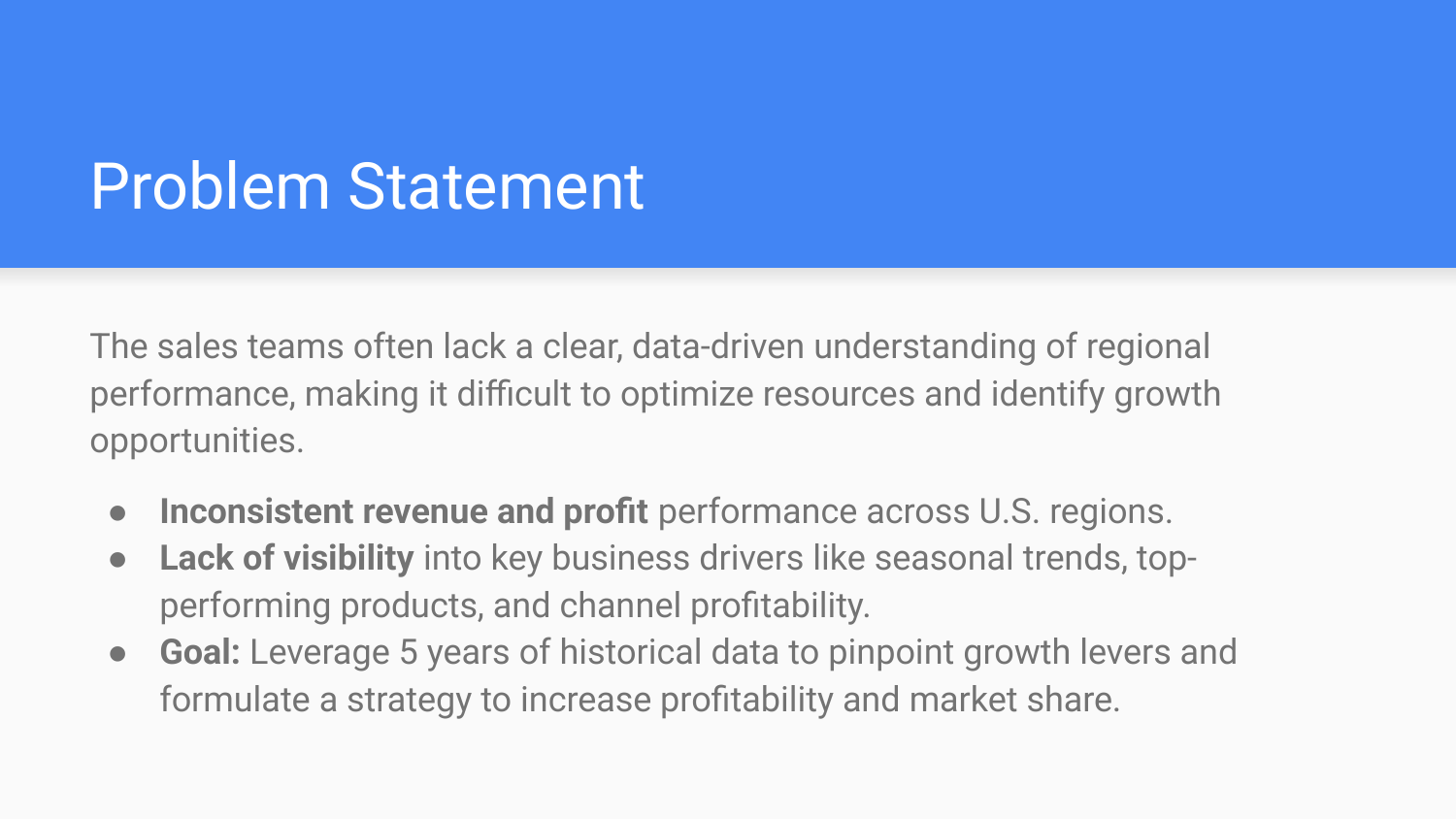

# Problem Statement
The sales teams often lack a clear, data-driven understanding of regional performance, making it difficult to optimize resources and identify growth opportunities.
Inconsistent revenue and profit performance across U.S. regions.
Lack of visibility into key business drivers like seasonal trends, top-performing products, and channel profitability.
Goal: Leverage 5 years of historical data to pinpoint growth levers and formulate a strategy to increase profitability and market share.